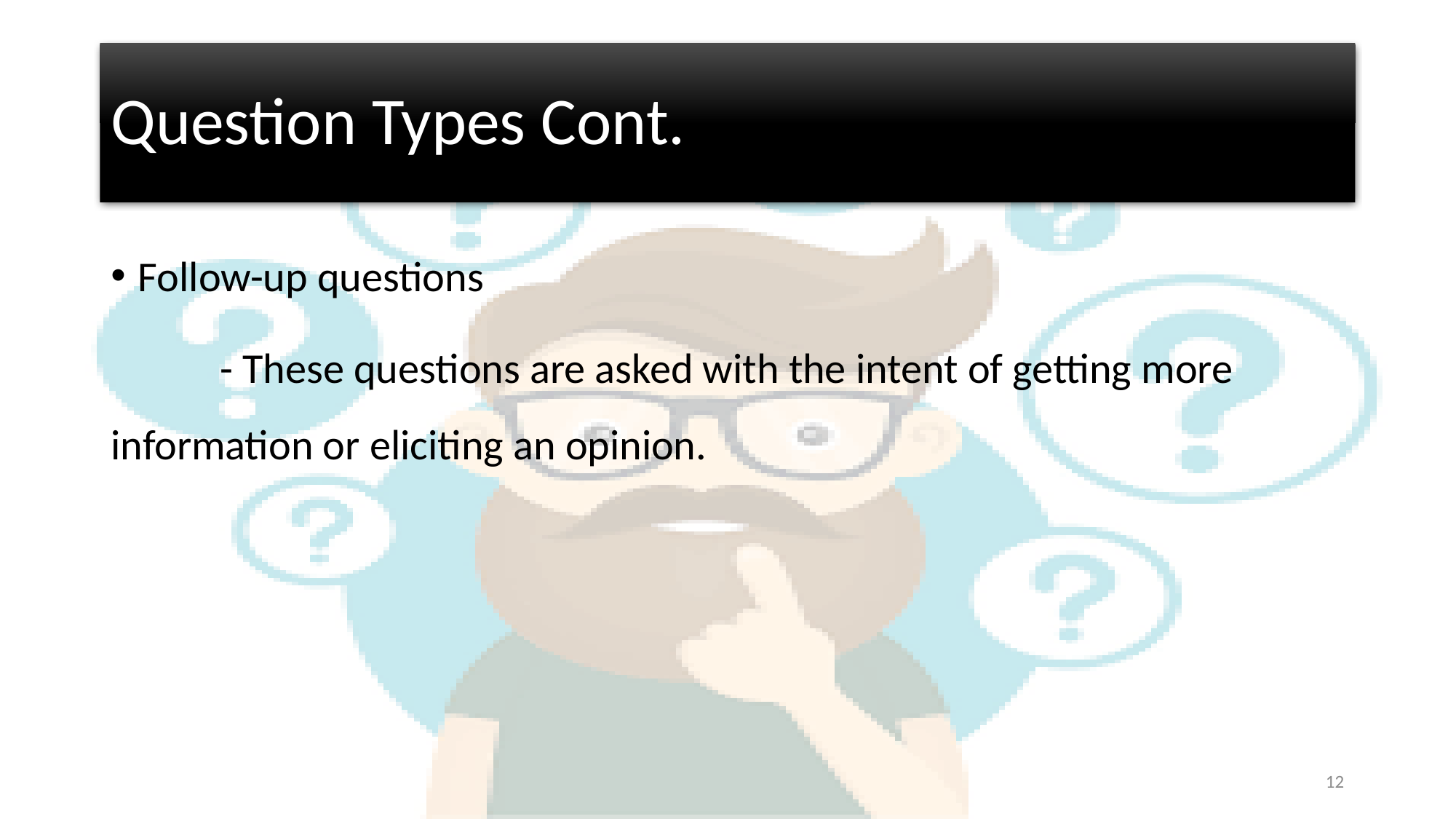

# Question Types Cont.
Follow-up questions
	- These questions are asked with the intent of getting more information or eliciting an opinion.
12